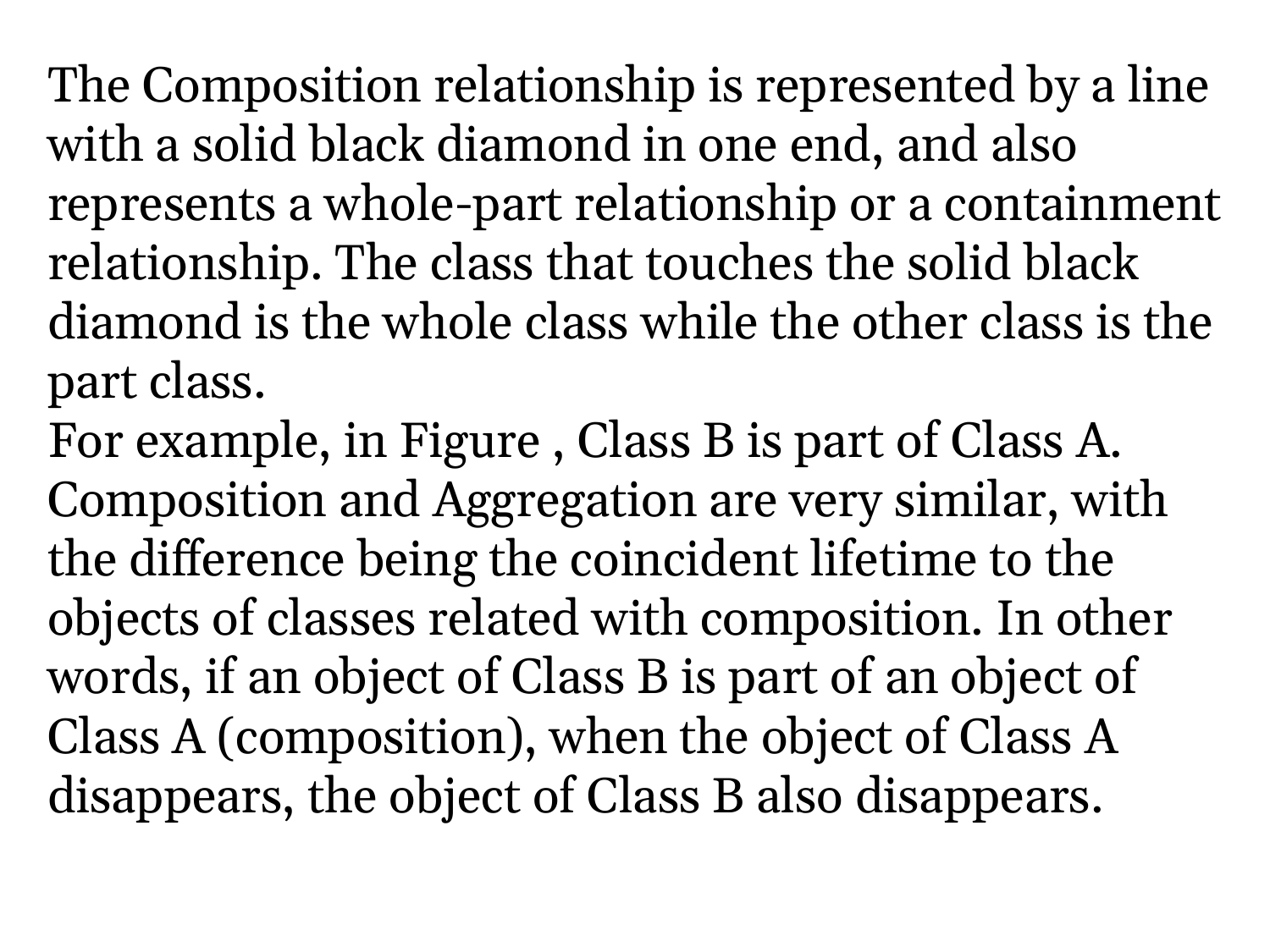

The Composition relationship is represented by a line with a solid black diamond in one end, and also represents a whole-part relationship or a containment relationship. The class that touches the solid black diamond is the whole class while the other class is the part class.
For example, in Figure , Class B is part of Class A. Composition and Aggregation are very similar, with the difference being the coincident lifetime to the
objects of classes related with composition. In other words, if an object of Class B is part of an object of Class A (composition), when the object of Class A disappears, the object of Class B also disappears.